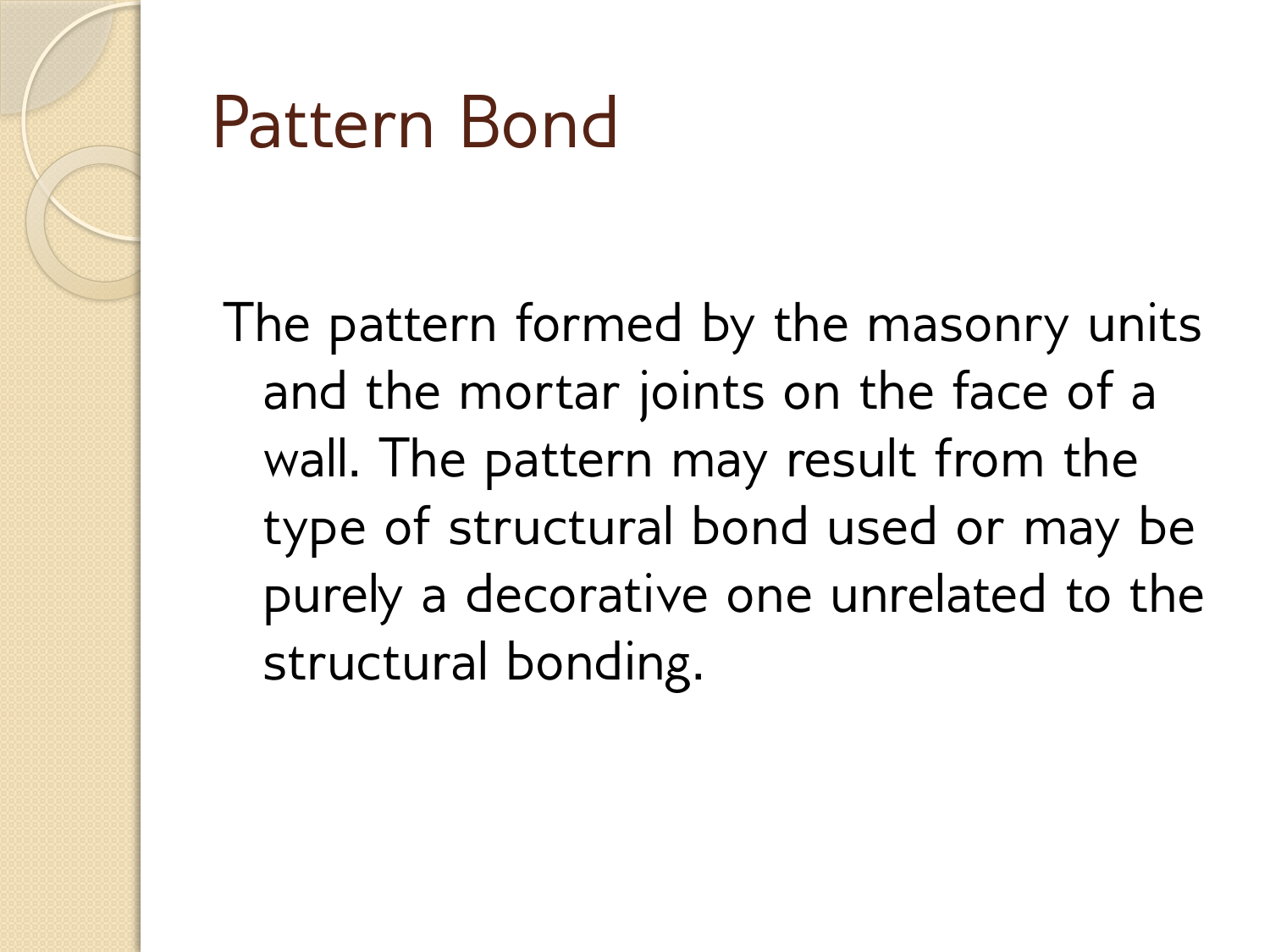

# Pattern Bond

The pattern formed by the masonry units and the mortar joints on the face of a wall. The pattern may result from the type of structural bond used or may be purely a decorative one unrelated to the structural bonding.